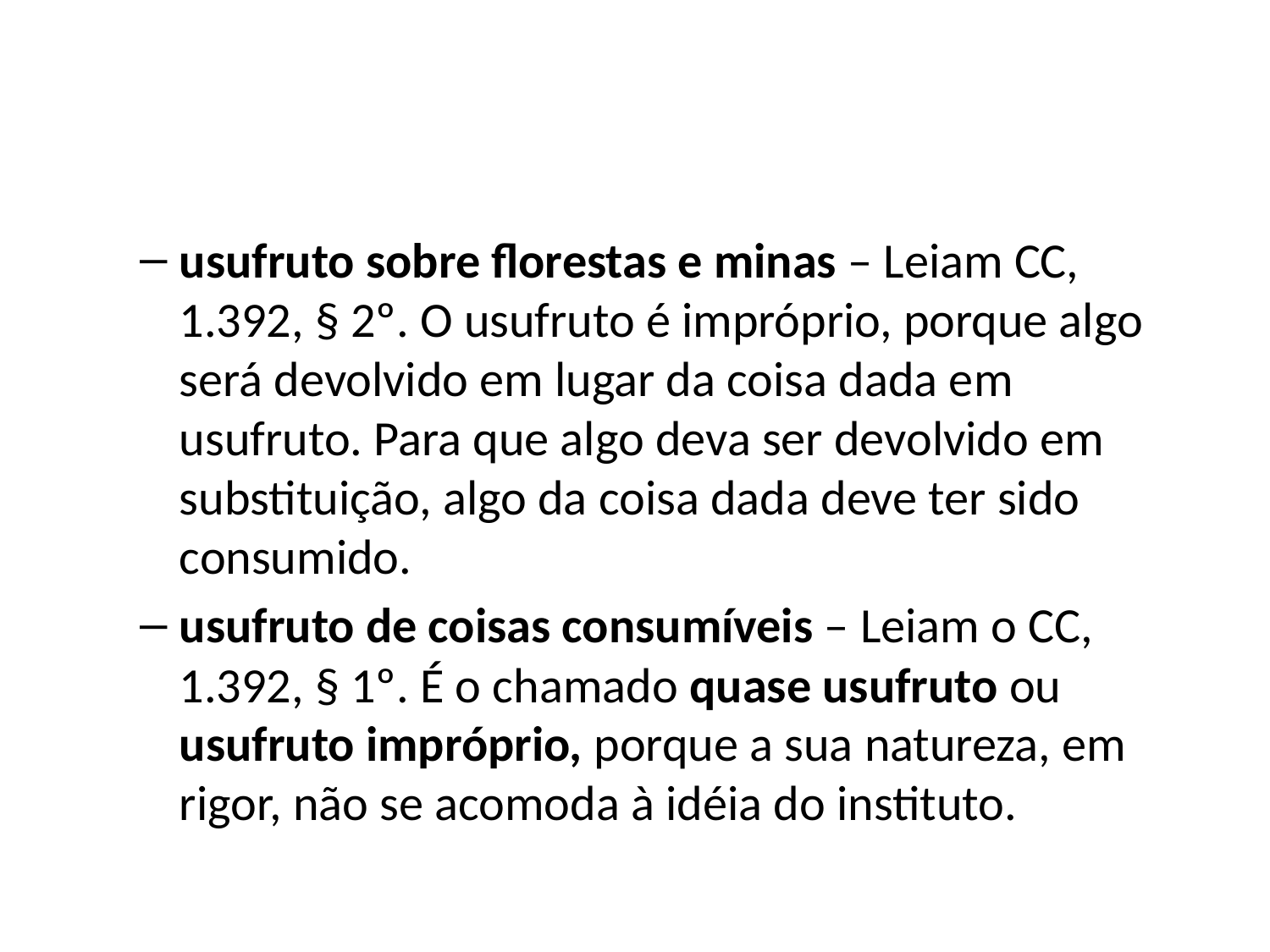

#
usufruto sobre florestas e minas – Leiam CC, 1.392, § 2º. O usufruto é impróprio, porque algo será devolvido em lugar da coisa dada em usufruto. Para que algo deva ser devolvido em substituição, algo da coisa dada deve ter sido consumido.
usufruto de coisas consumíveis – Leiam o CC, 1.392, § 1º. É o chamado quase usufruto ou usufruto impróprio, porque a sua natureza, em rigor, não se acomoda à idéia do instituto.